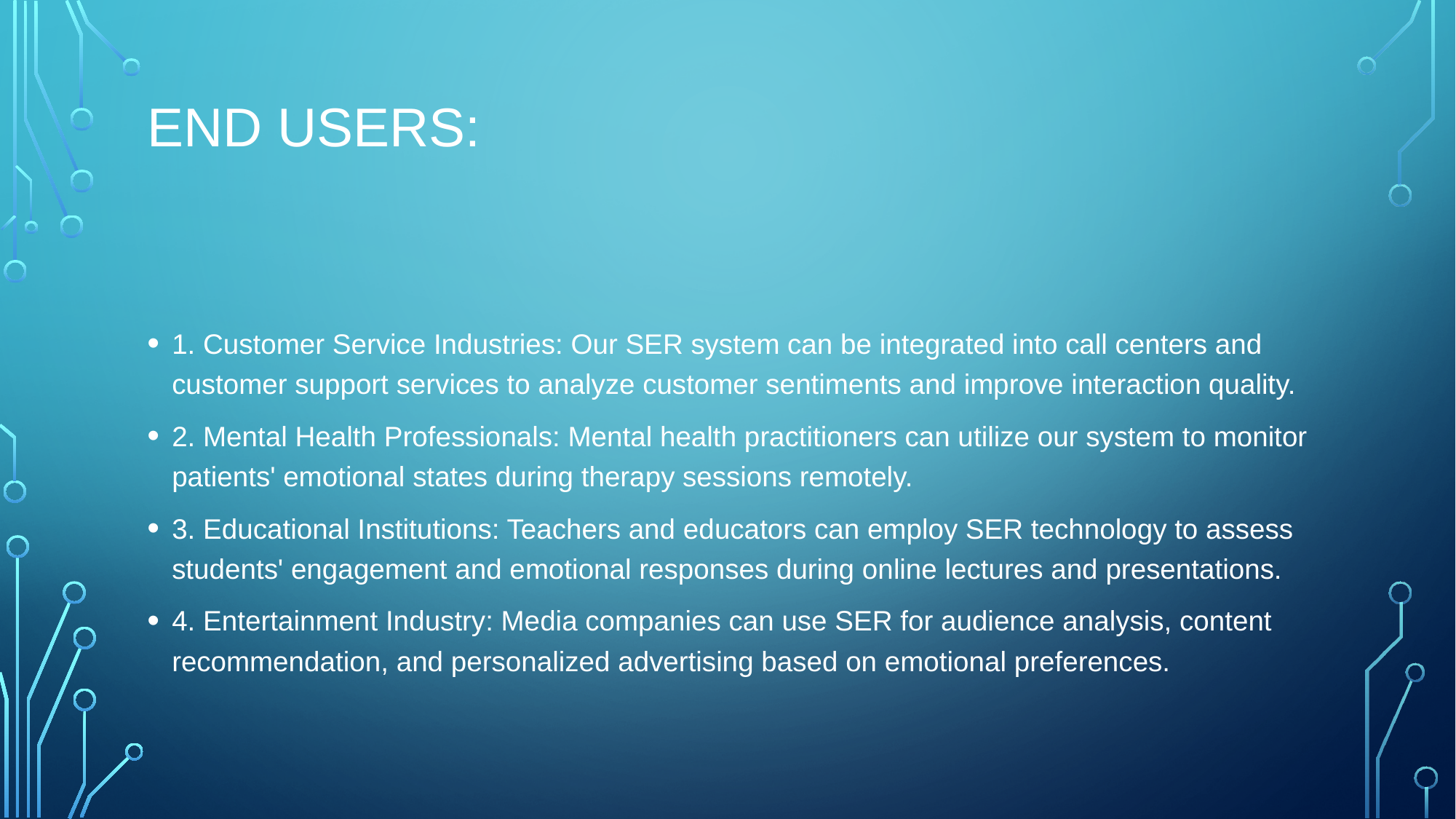

# End Users:

1. Customer Service Industries: Our SER system can be integrated into call centers and customer support services to analyze customer sentiments and improve interaction quality.
2. Mental Health Professionals: Mental health practitioners can utilize our system to monitor patients' emotional states during therapy sessions remotely.
3. Educational Institutions: Teachers and educators can employ SER technology to assess students' engagement and emotional responses during online lectures and presentations.
4. Entertainment Industry: Media companies can use SER for audience analysis, content recommendation, and personalized advertising based on emotional preferences.